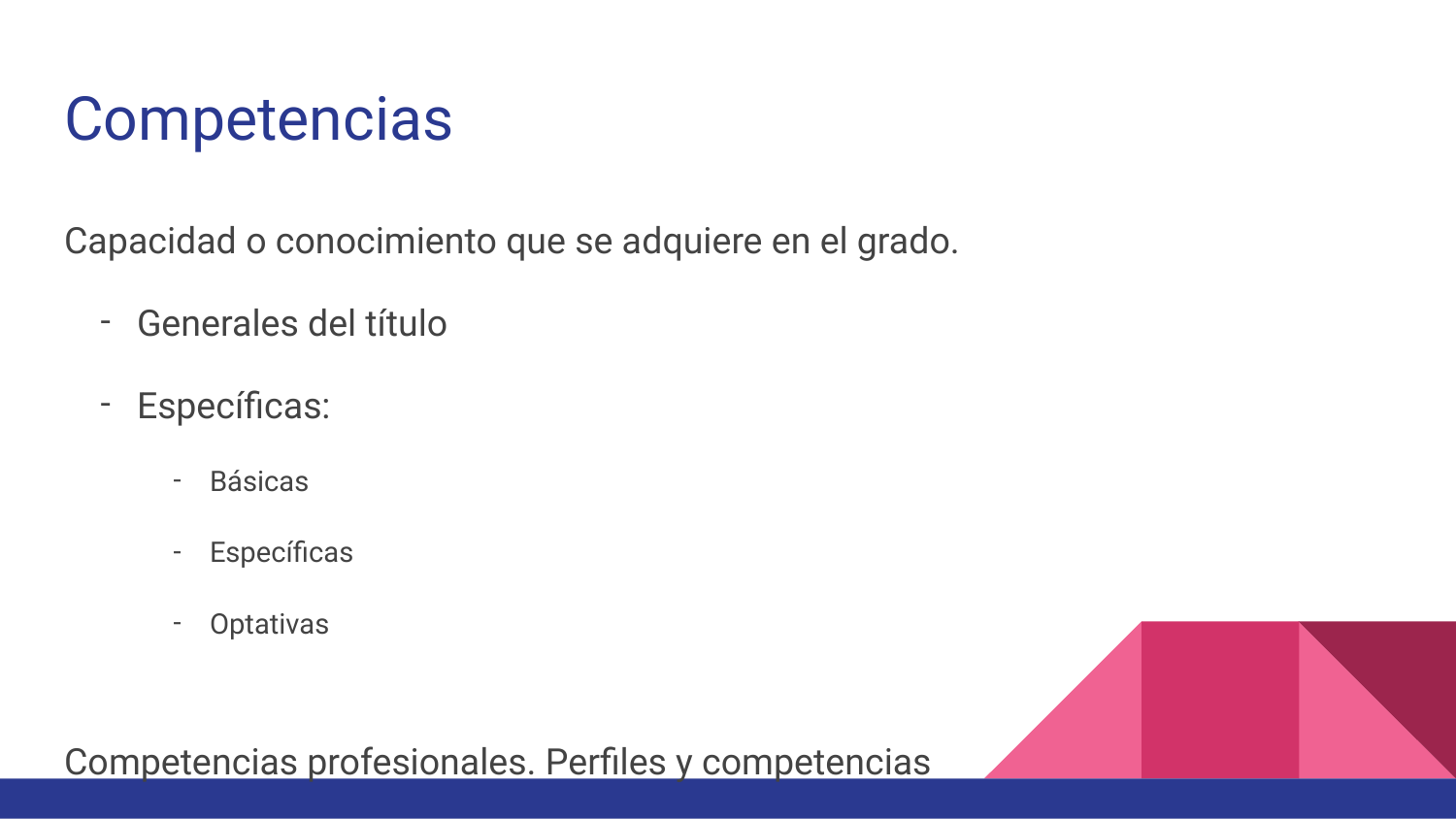

# Competencias
Capacidad o conocimiento que se adquiere en el grado.
Generales del título
Específicas:
Básicas
Específicas
Optativas

Competencias profesionales. Perfiles y competencias